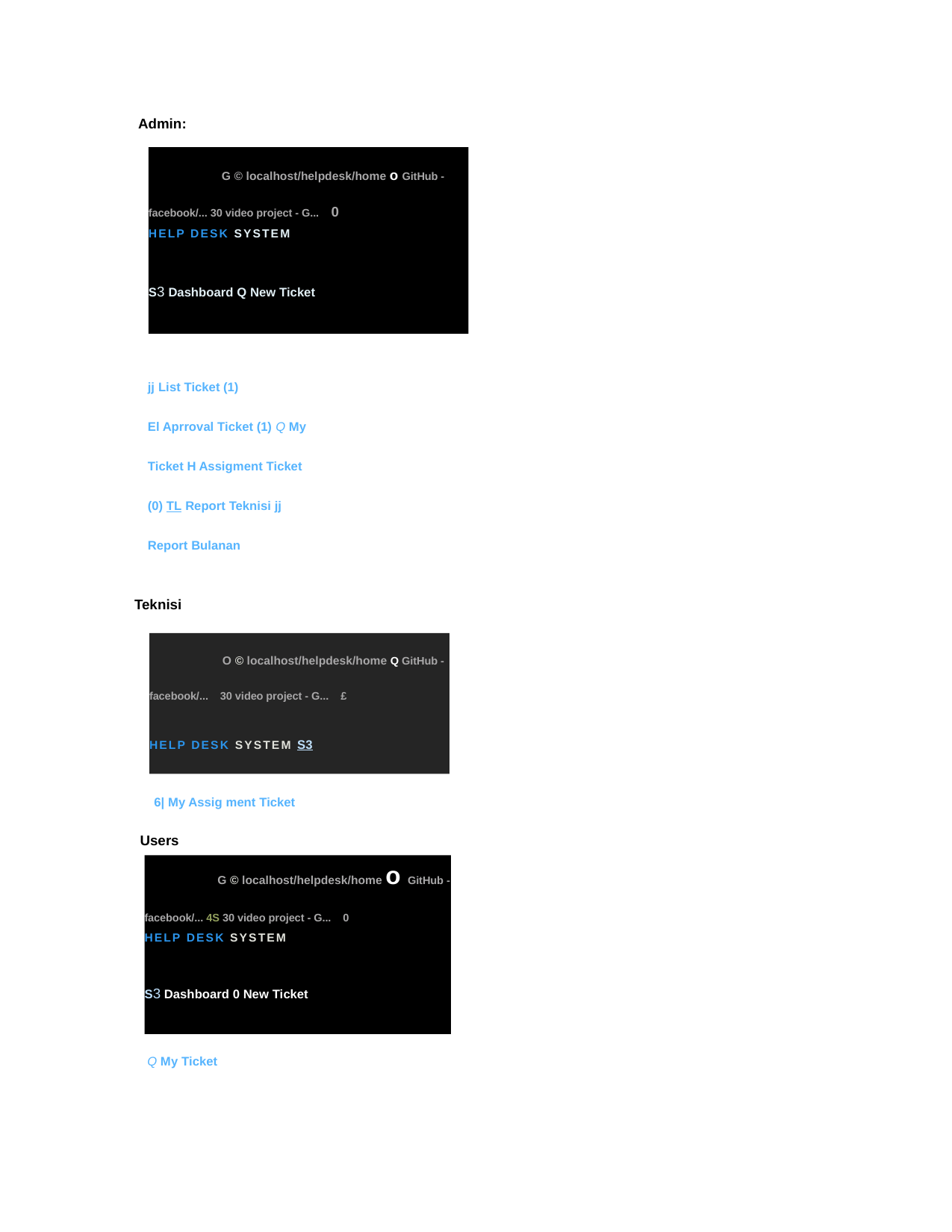

Admin:
G © localhost/helpdesk/home o GitHub - facebook/... 30 video project - G...    0
HELP DESK SYSTEM
S3 Dashboard Q New Ticket
jj List Ticket (1)
El Aprroval Ticket (1) Q My Ticket H Assigment Ticket (0) TL Report Teknisi jj Report Bulanan
Teknisi
O © localhost/helpdesk/home Q GitHub - facebook/...    30 video project - G...    £
HELP DESK SYSTEM S3 Dashboard
6| My Assig ment Ticket
Users
G © localhost/helpdesk/home o GitHub - facebook/... 4S 30 video project - G...    0
HELP DESK SYSTEM
S3 Dashboard 0 New Ticket
Q My Ticket